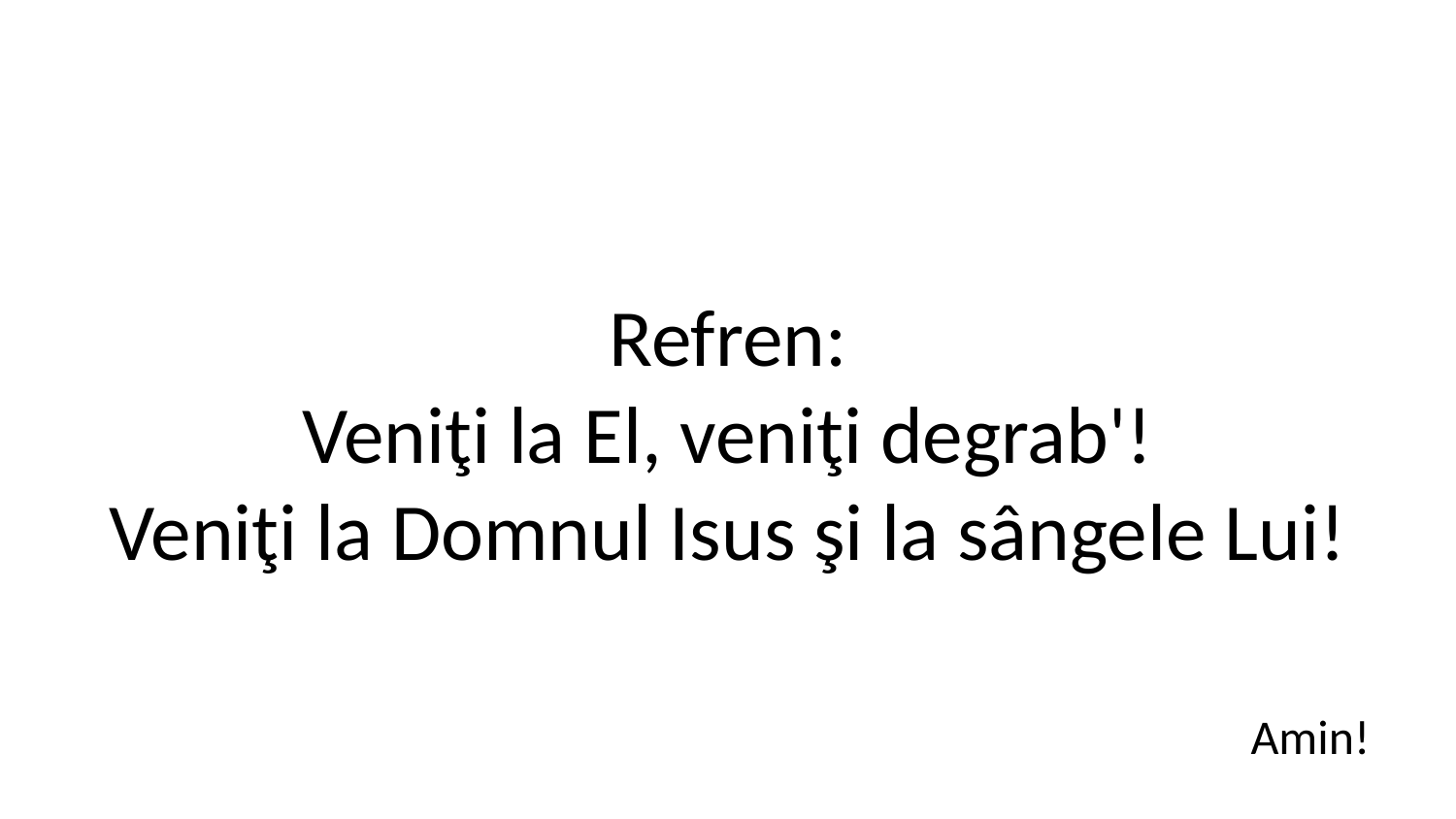

Refren:
Veniţi la El, veniţi degrab'!
Veniţi la Domnul Isus şi la sângele Lui!

Amin!